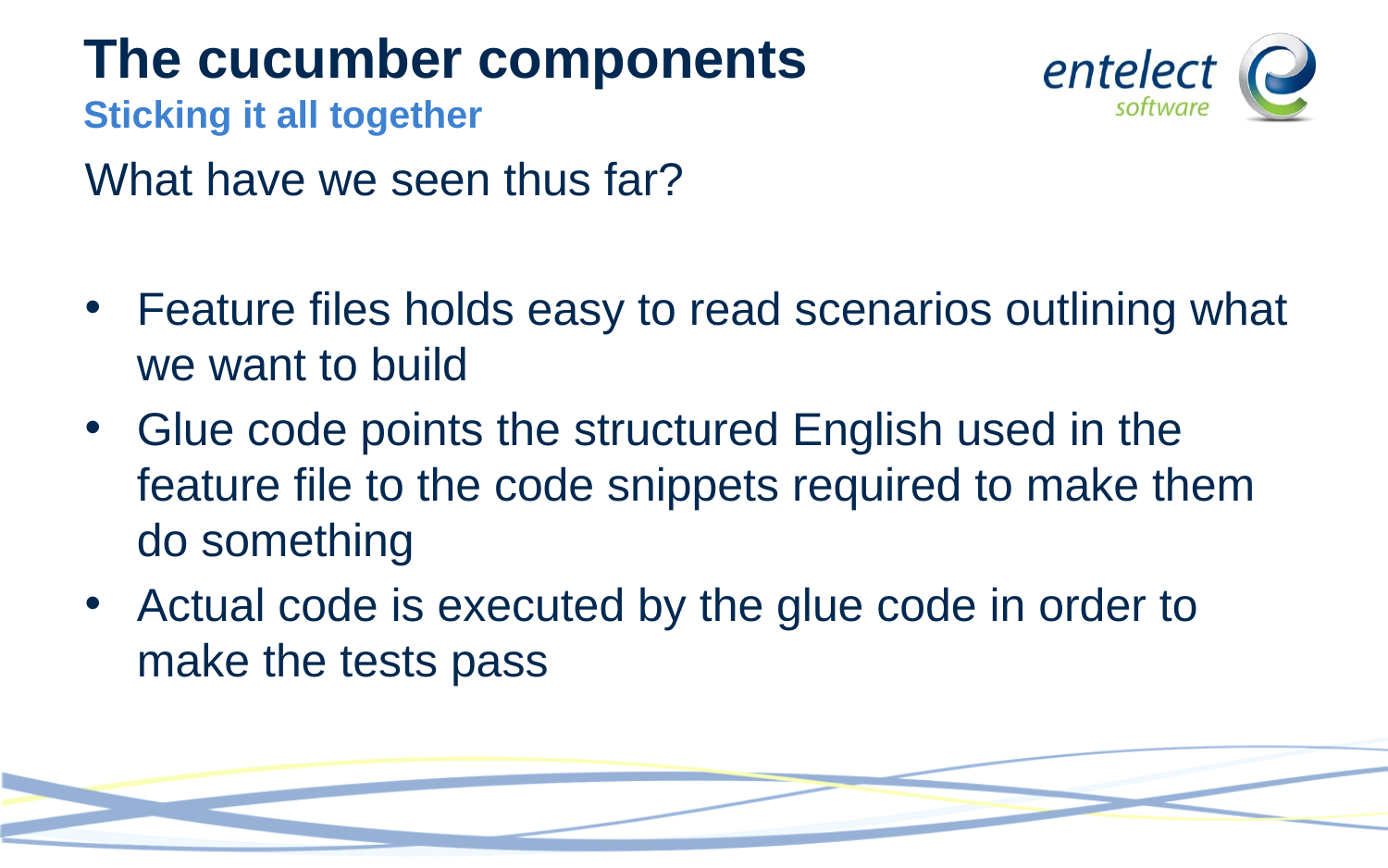

# The cucumber components Sticking it all together
What have we seen thus far?

Feature files holds easy to read scenarios outlining what we want to build
Glue code points the structured English used in the feature file to the code snippets required to make them do something
Actual code is executed by the glue code in order to make the tests pass